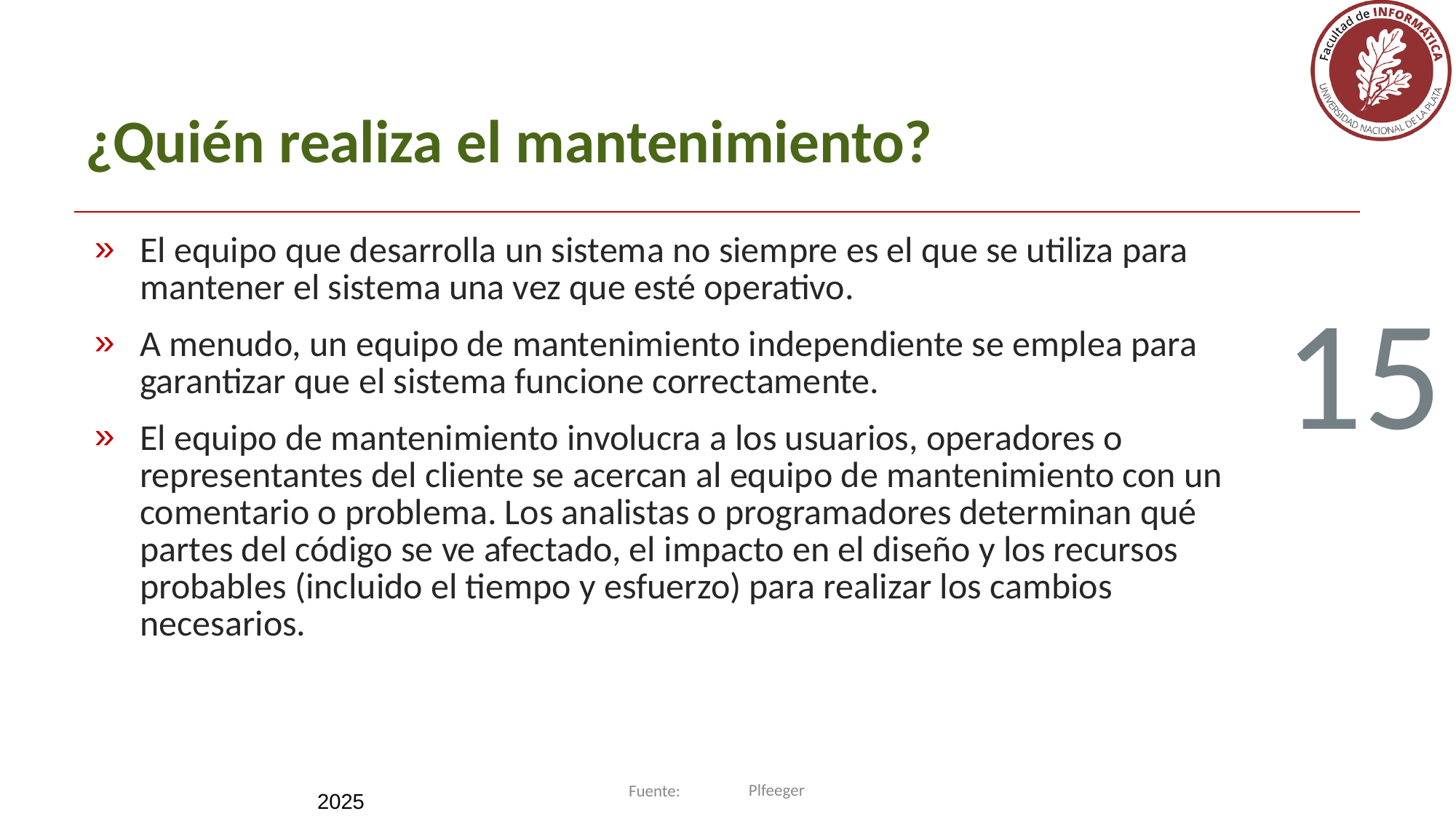

# ¿Quién realiza el mantenimiento?
El equipo que desarrolla un sistema no siempre es el que se utiliza para mantener el sistema una vez que esté operativo.
A menudo, un equipo de mantenimiento independiente se emplea para garantizar que el sistema funcione correctamente.
El equipo de mantenimiento involucra a los usuarios, operadores o representantes del cliente se acercan al equipo de mantenimiento con un comentario o problema. Los analistas o programadores determinan qué partes del código se ve afectado, el impacto en el diseño y los recursos probables (incluido el tiempo y esfuerzo) para realizar los cambios necesarios.
15
Plfeeger